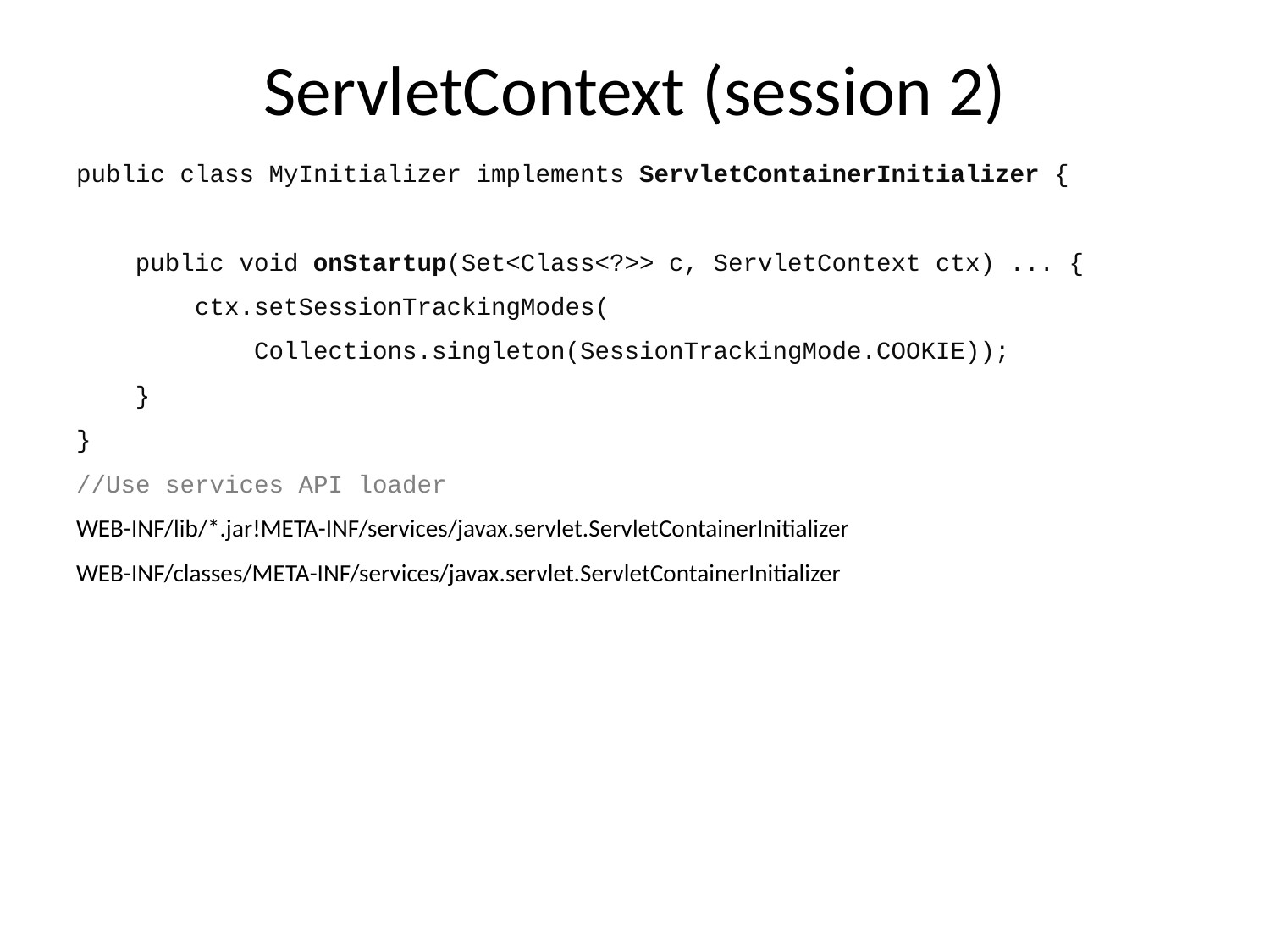

# ServletContext (session 2)
public class MyInitializer implements ServletContainerInitializer {

    public void onStartup(Set<Class<?>> c, ServletContext ctx) ... {
        ctx.setSessionTrackingModes(
            Collections.singleton(SessionTrackingMode.COOKIE));
    }
}
//Use services API loader
WEB-INF/lib/*.jar!META-INF/services/javax.servlet.ServletContainerInitializer
WEB-INF/classes/META-INF/services/javax.servlet.ServletContainerInitializer